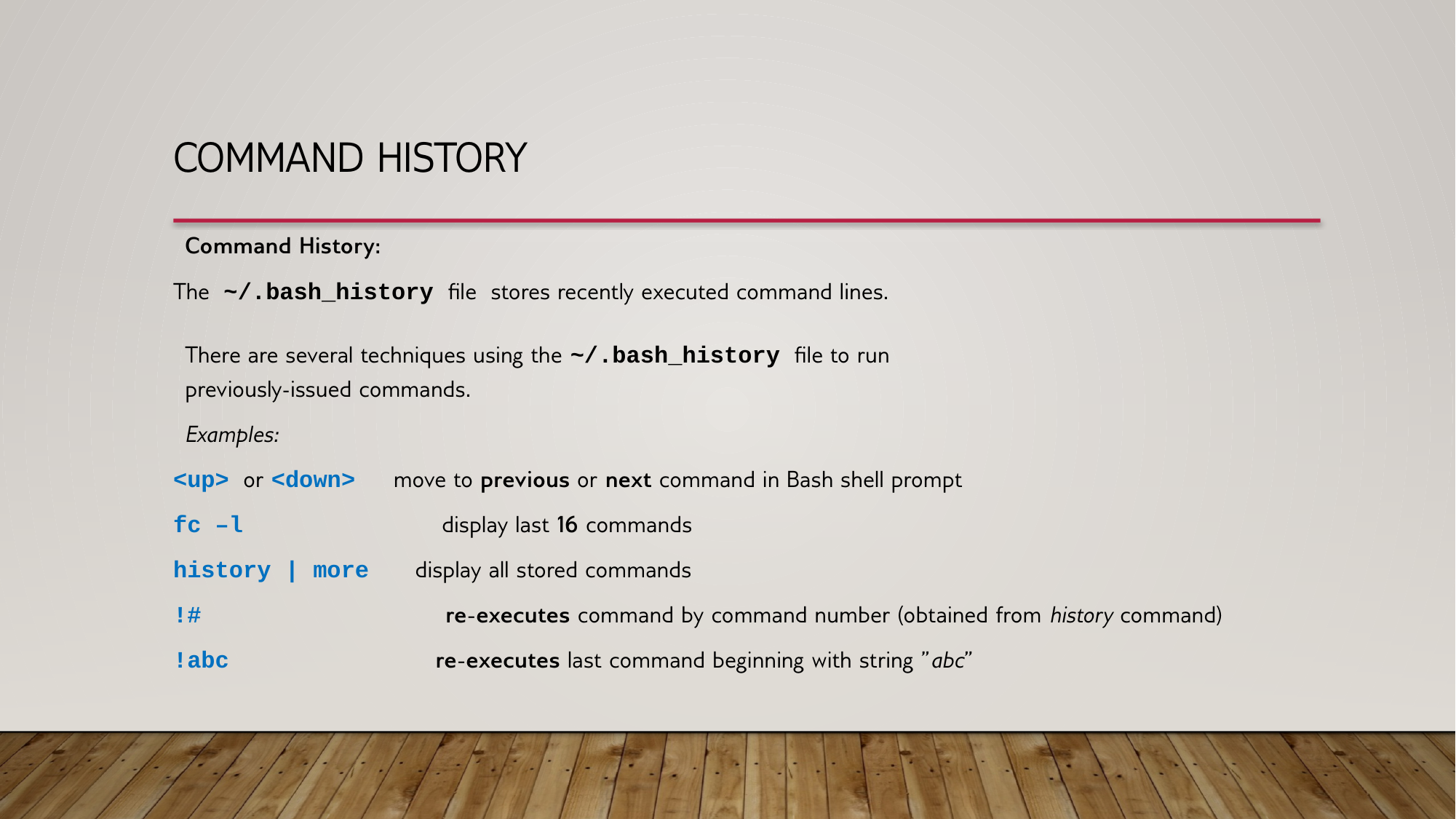

Command History
Command History:
The ~/.bash_history file stores recently executed command lines.
There are several techniques using the ~/.bash_history file to run
previously-issued commands.
Examples:
<up> or <down>     move to previous or next command in Bash shell prompt
fc –l                          display last 16 commands
history | more      display all stored commands
!#                                re-executes command by command number (obtained from history command)
!abc                           re-executes last command beginning with string ”abc”